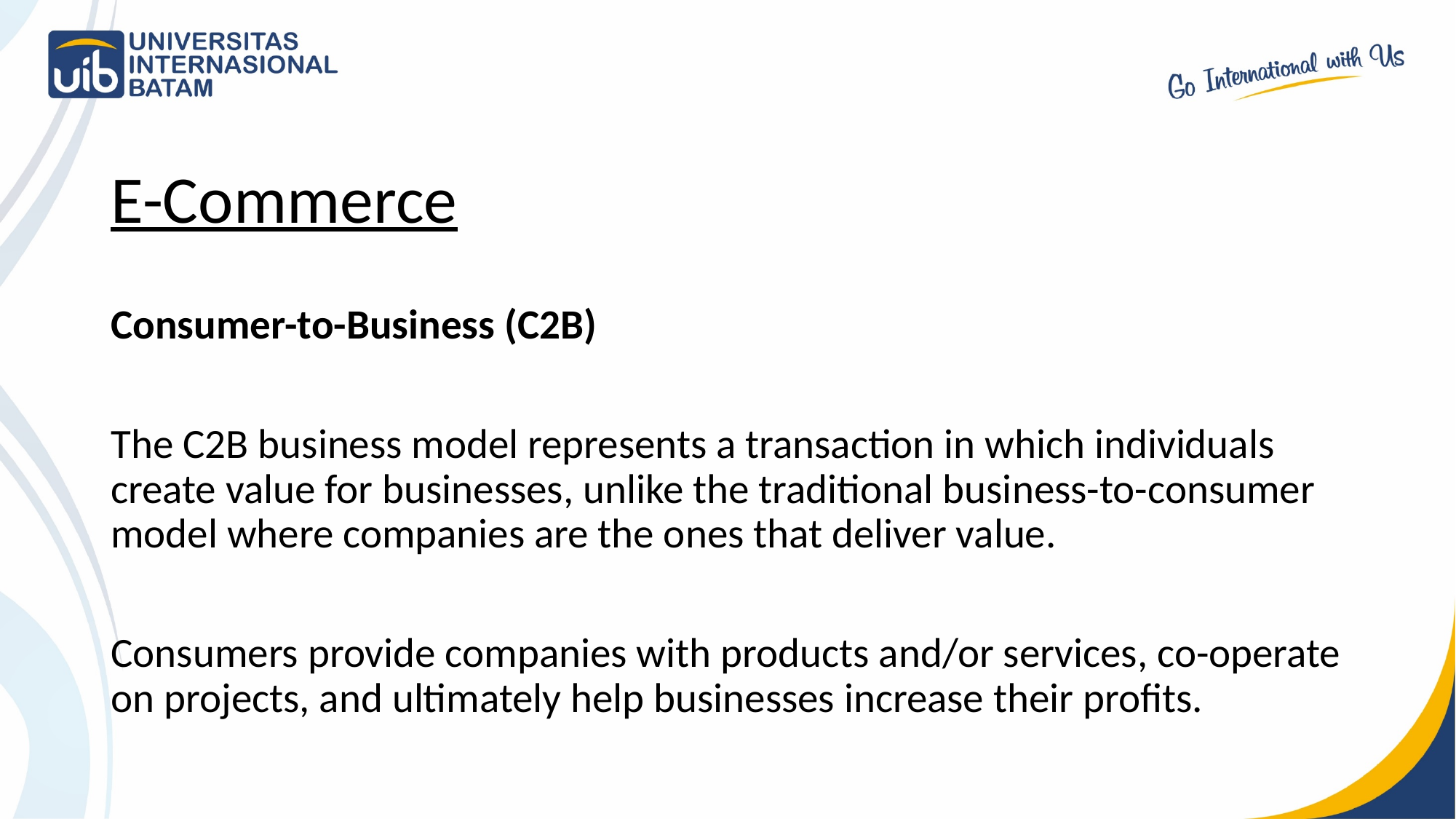

# E-Commerce
Consumer-to-Business (C2B)

The C2B business model represents a transaction in which individuals create value for businesses, unlike the traditional business-to-consumer model where companies are the ones that deliver value.

Consumers provide companies with products and/or services, co-operate on projects, and ultimately help businesses increase their profits.